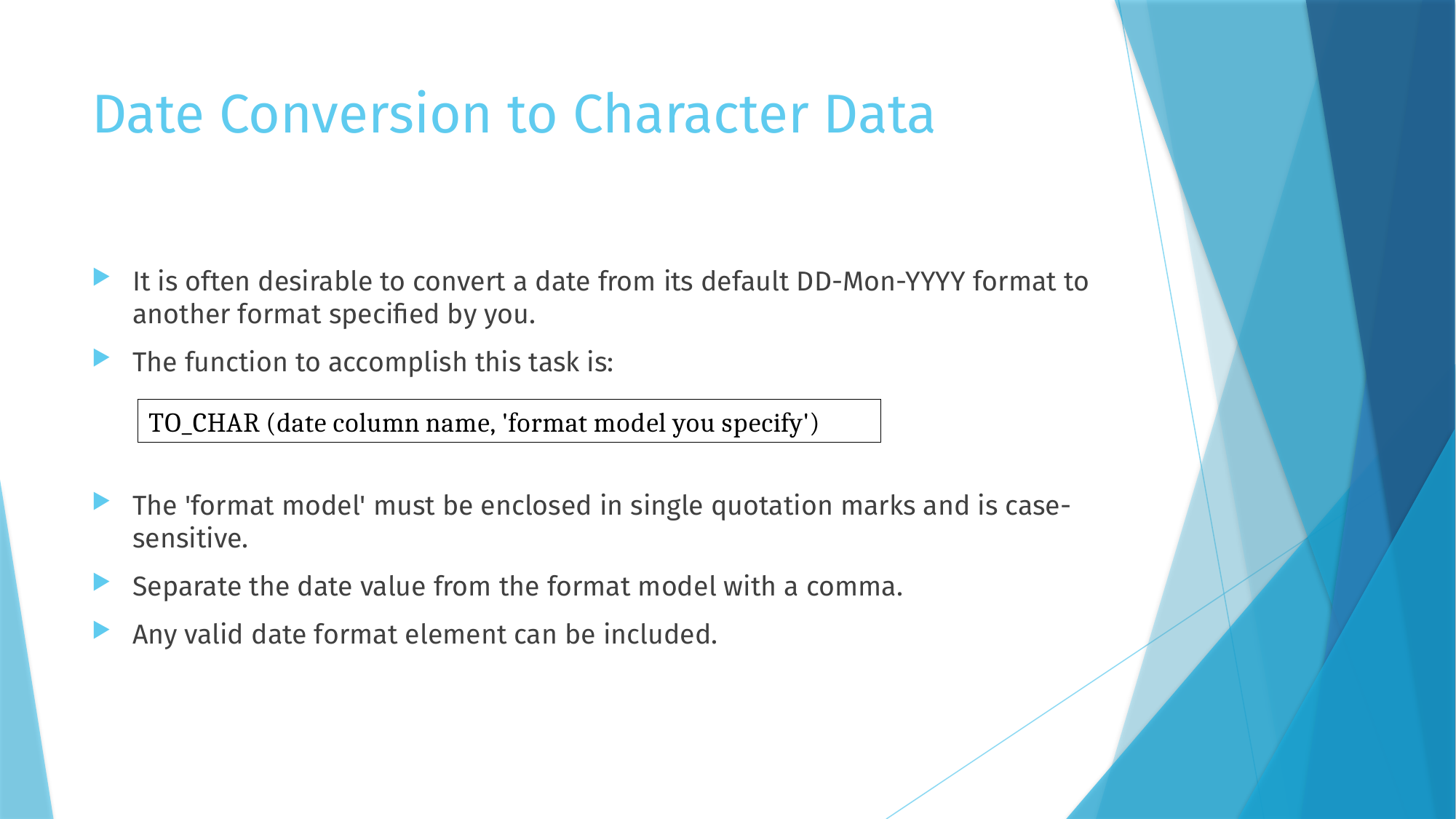

# Date Conversion to Character Data
It is often desirable to convert a date from its default DD-Mon-YYYY format to another format specified by you.
The function to accomplish this task is:

The 'format model' must be enclosed in single quotation marks and is case-sensitive.
Separate the date value from the format model with a comma.
Any valid date format element can be included.
TO_CHAR (date column name, 'format model you specify')